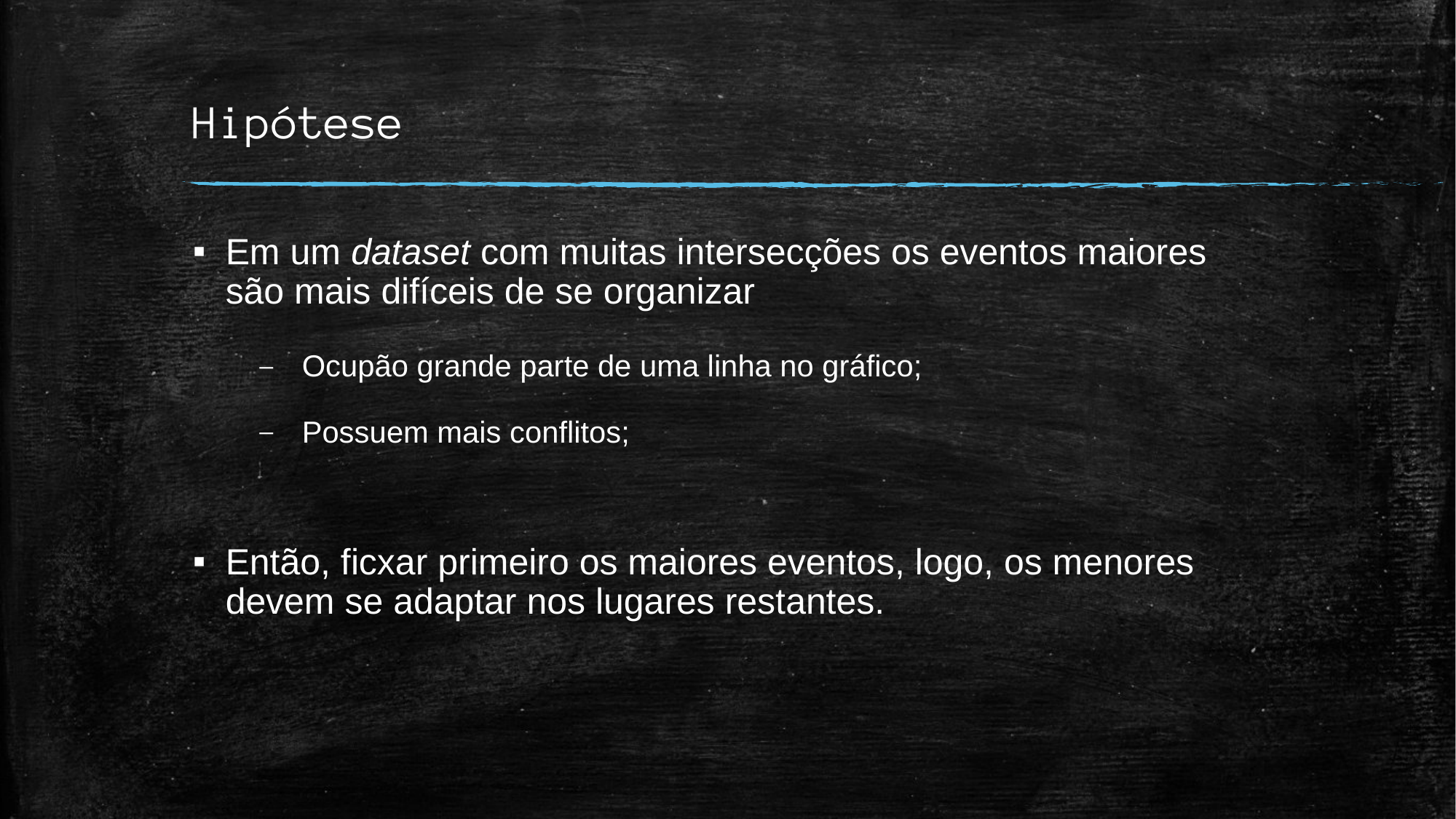

# Hipótese
Em um dataset com muitas intersecções os eventos maiores são mais difíceis de se organizar

Ocupão grande parte de uma linha no gráfico;

Possuem mais conflitos;

Então, ficxar primeiro os maiores eventos, logo, os menores devem se adaptar nos lugares restantes.